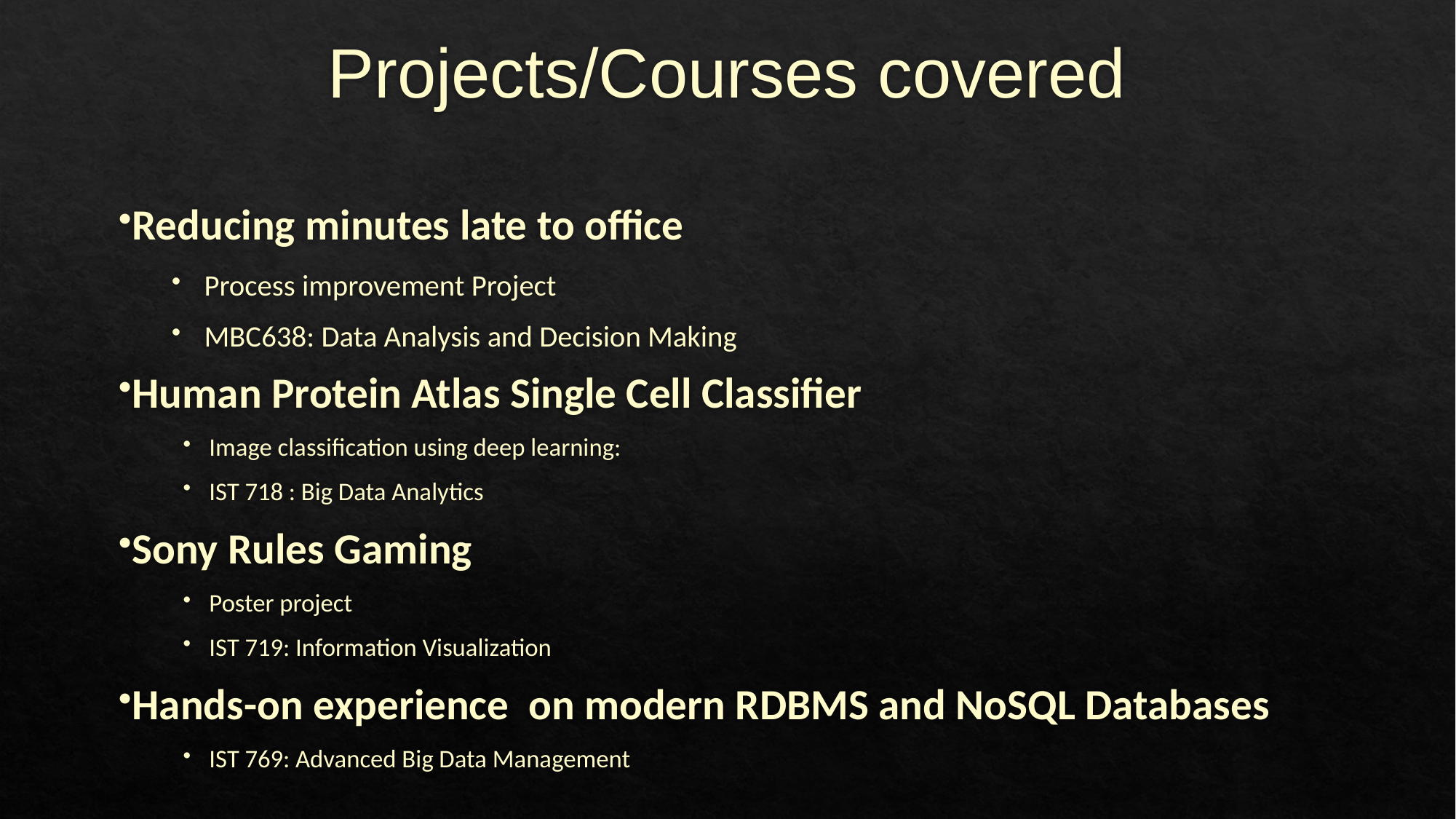

# Projects/Courses covered
Reducing minutes late to office
Process improvement Project
MBC638: Data Analysis and Decision Making
Human Protein Atlas Single Cell Classifier
Image classification using deep learning:
IST 718 : Big Data Analytics
Sony Rules Gaming
Poster project
IST 719: Information Visualization
Hands-on experience  on modern RDBMS and NoSQL Databases
IST 769: Advanced Big Data Management